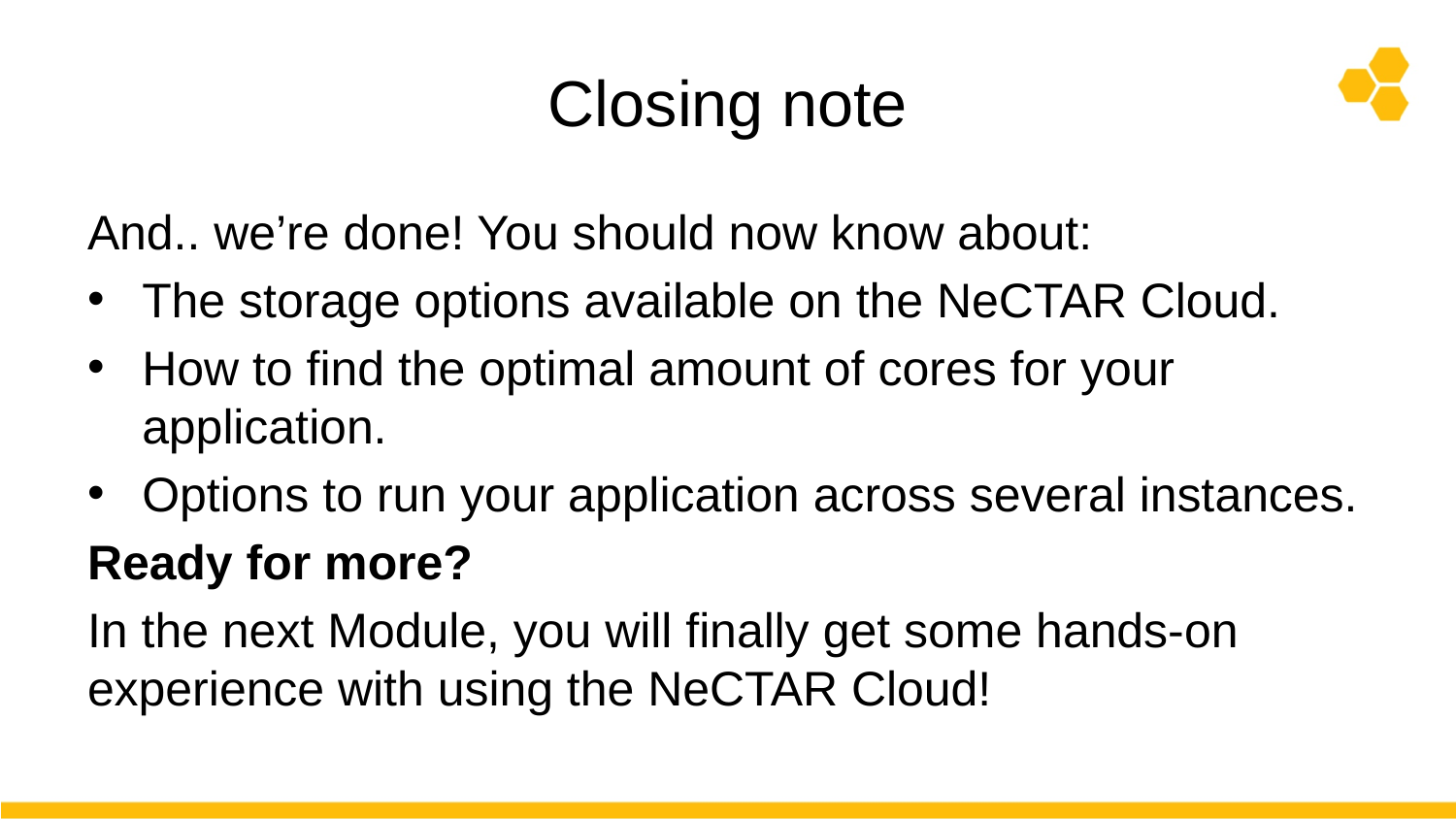

# Closing note
And.. we’re done! You should now know about:
The storage options available on the NeCTAR Cloud.
How to find the optimal amount of cores for your application.
Options to run your application across several instances.
Ready for more?
In the next Module, you will finally get some hands-on experience with using the NeCTAR Cloud!